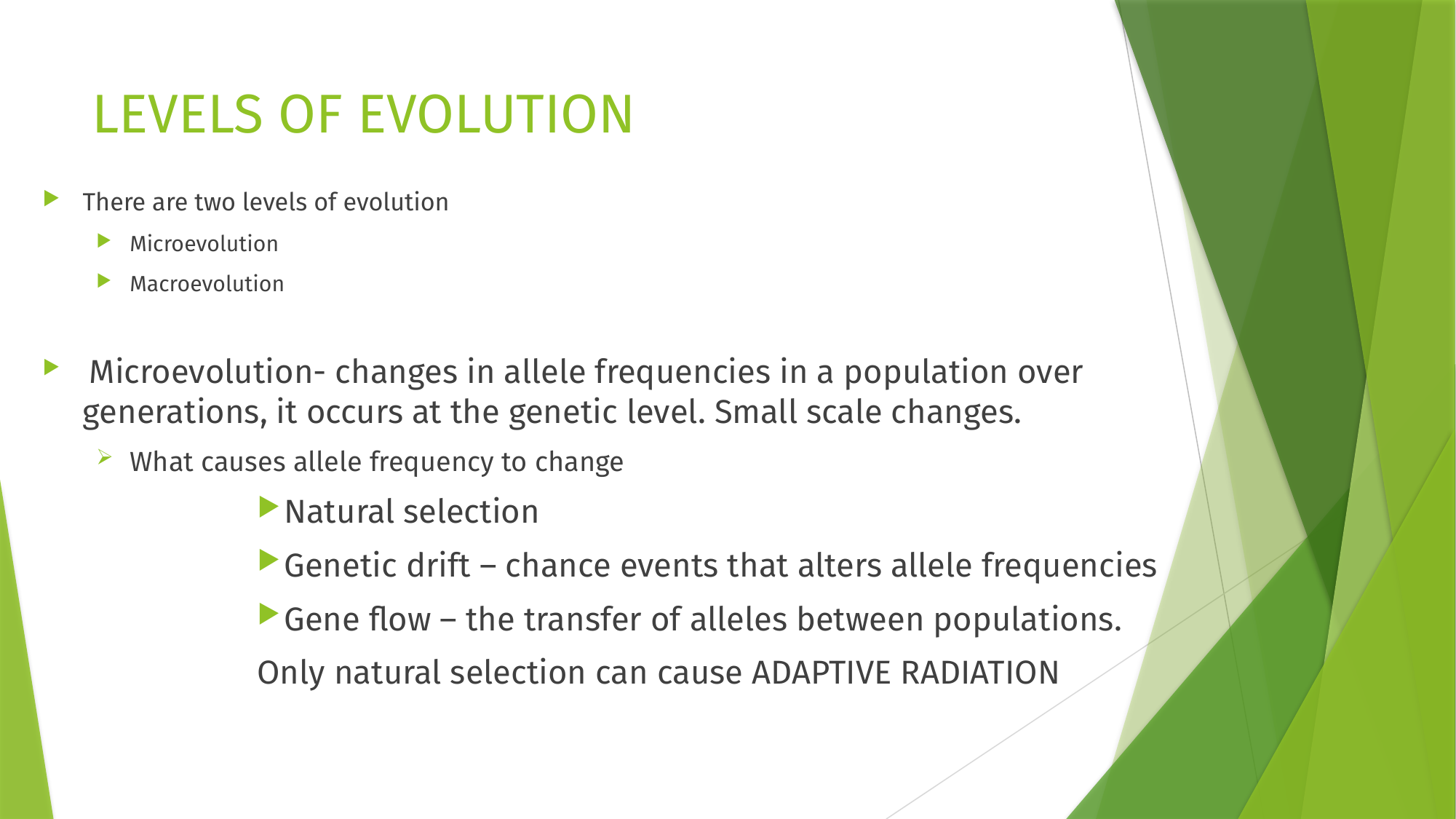

# LEVELS OF EVOLUTION
There are two levels of evolution
Microevolution
Macroevolution

 Microevolution- changes in allele frequencies in a population over generations, it occurs at the genetic level. Small scale changes.
	What causes allele frequency to change
Natural selection
Genetic drift – chance events that alters allele frequencies
Gene flow – the transfer of alleles between populations.
Only natural selection can cause ADAPTIVE RADIATION